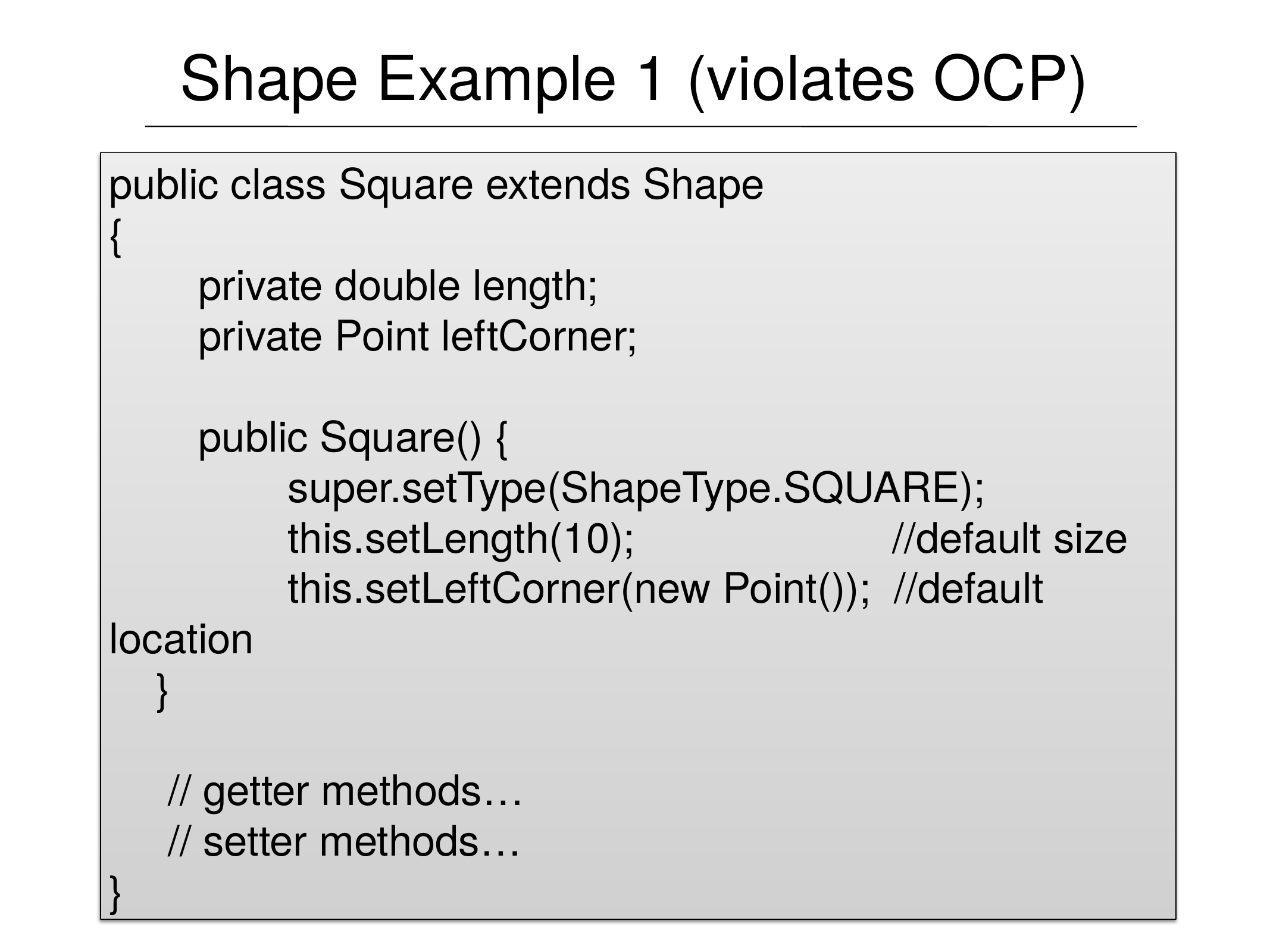

# Shape Example 1 (violates OCP)
public class Square extends Shape
{
 	private double length;
	private Point leftCorner;

	public Square() {
		super.setType(ShapeType.SQUARE);
		this.setLength(10);                      //default size
		this.setLeftCorner(new Point());  //default location
    }

     // getter methods…
     // setter methods…
}